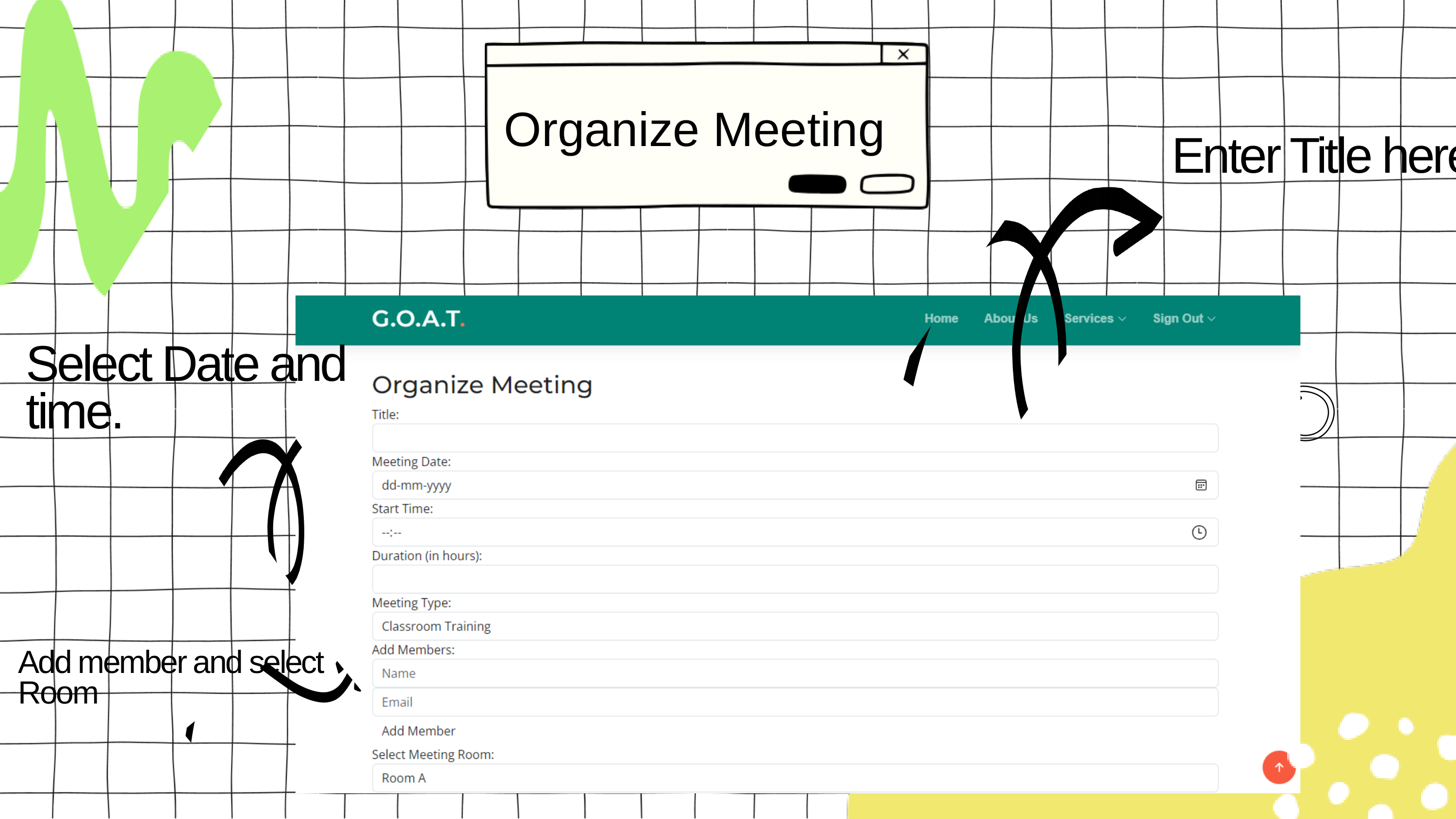

Organize Meeting
Enter Title here

Select Date and time.

Add member and select Room